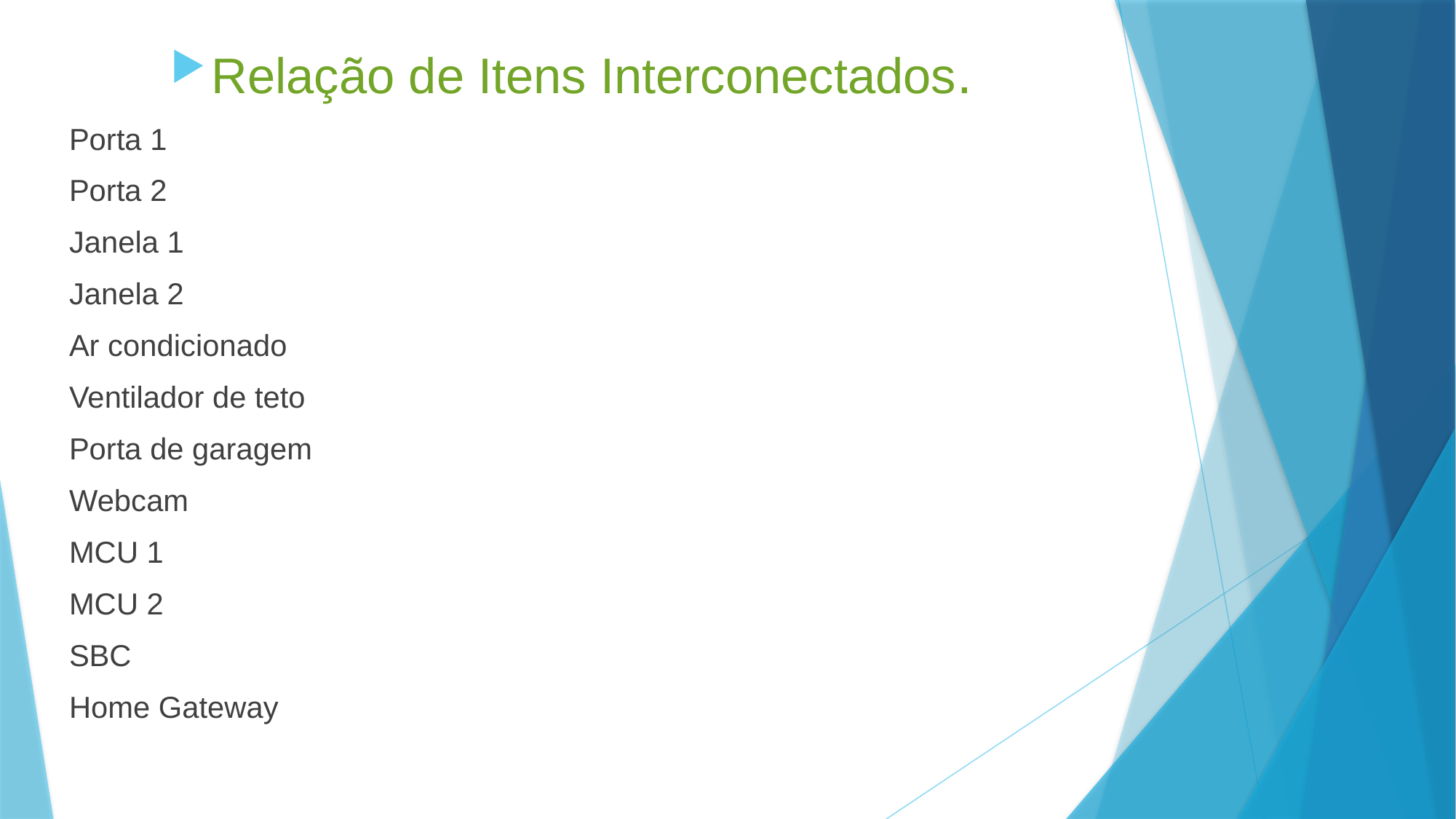

Relação de Itens Interconectados.
Porta 1
Porta 2
Janela 1
Janela 2
Ar condicionado
Ventilador de teto
Porta de garagem
Webcam
MCU 1
MCU 2
SBC
Home Gateway